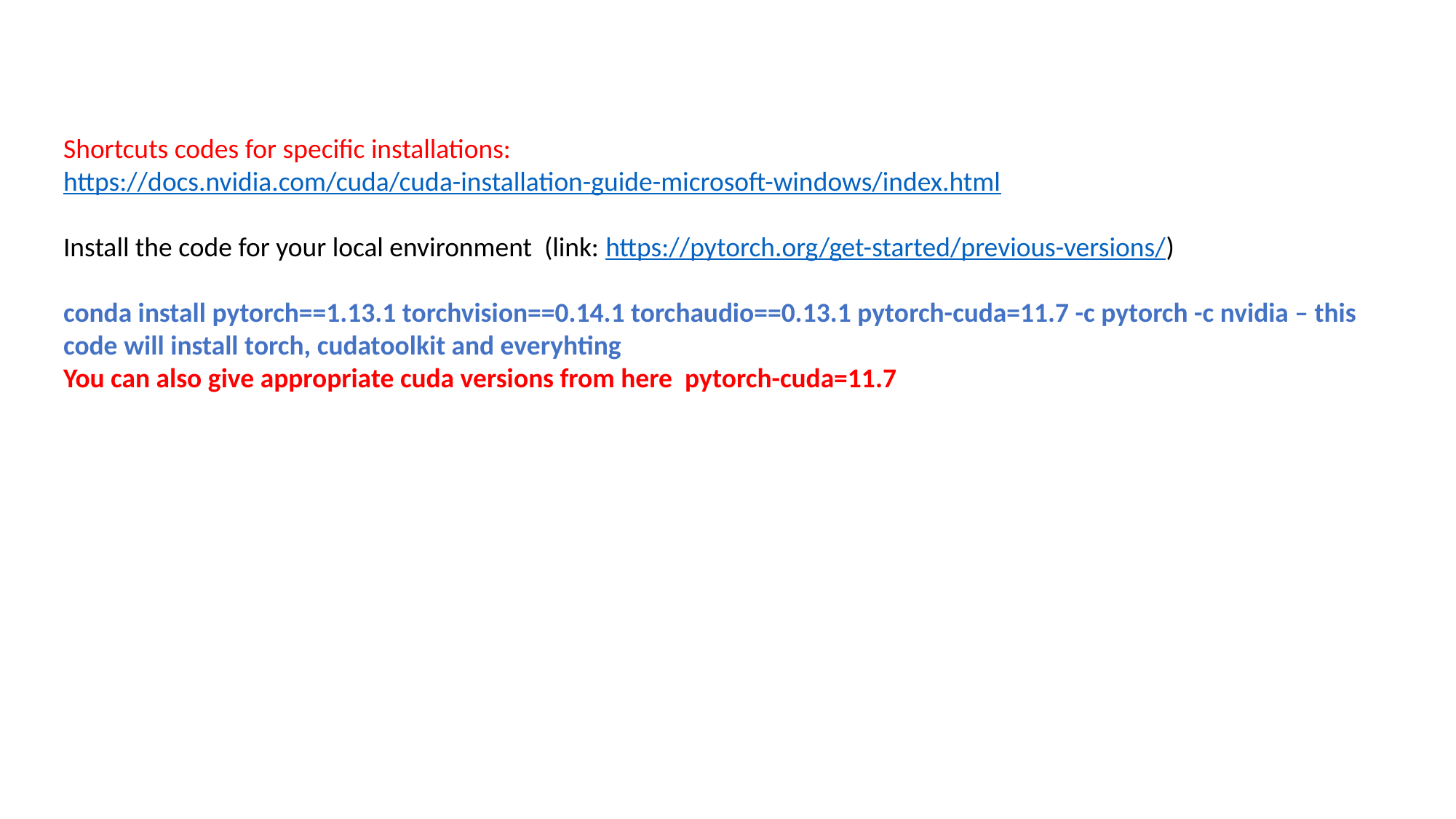

Shortcuts codes for specific installations: https://docs.nvidia.com/cuda/cuda-installation-guide-microsoft-windows/index.html

Install the code for your local environment  (link: https://pytorch.org/get-started/previous-versions/)

conda install pytorch==1.13.1 torchvision==0.14.1 torchaudio==0.13.1 pytorch-cuda=11.7 -c pytorch -c nvidia – this code will install torch, cudatoolkit and everyhting
You can also give appropriate cuda versions from here  pytorch-cuda=11.7